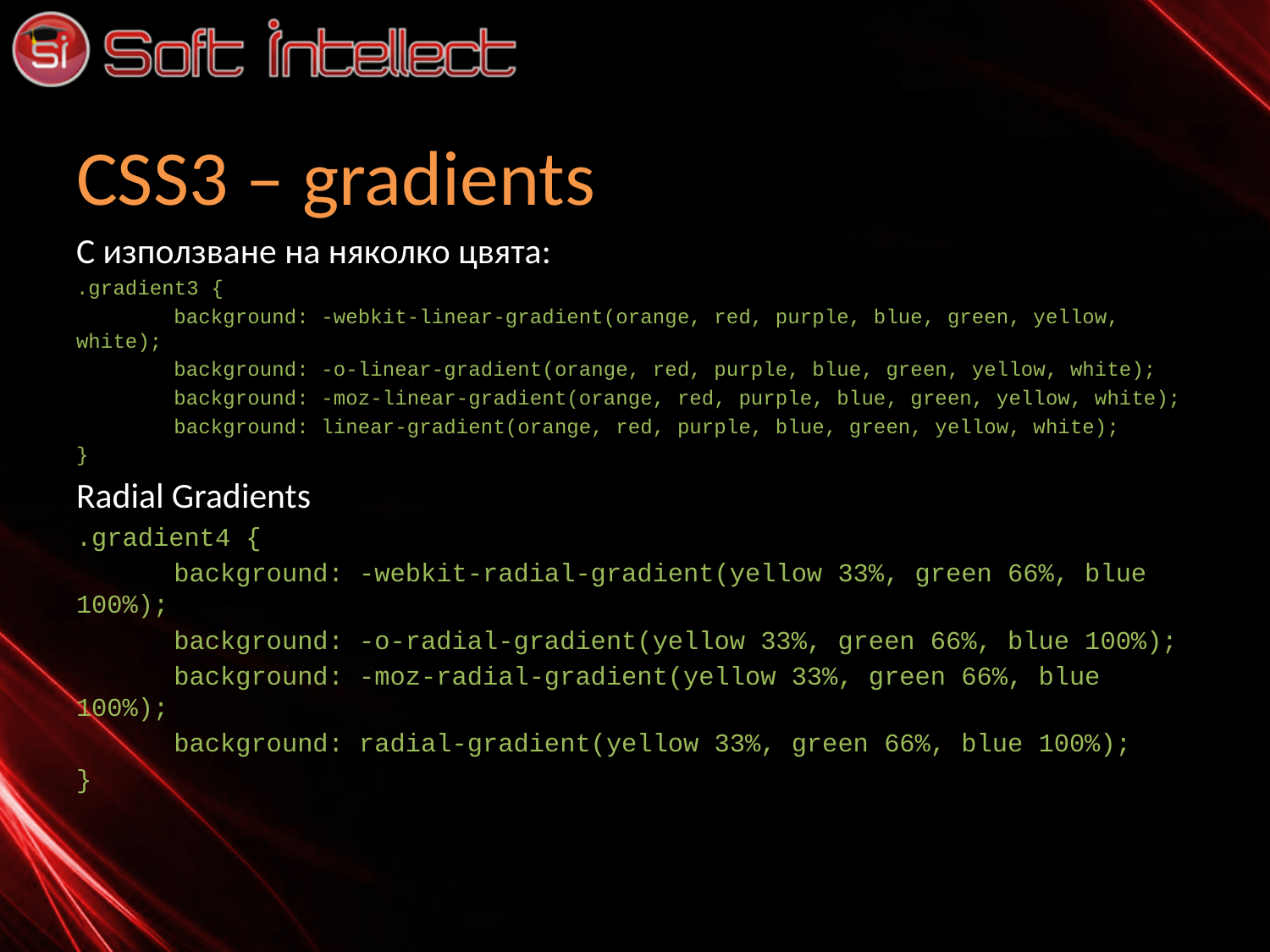

# CSS3 – gradients
С използване на няколко цвята:
.gradient3 {
	background: -webkit-linear-gradient(orange, red, purple, blue, green, yellow, white);
	background: -o-linear-gradient(orange, red, purple, blue, green, yellow, white);
 	background: -moz-linear-gradient(orange, red, purple, blue, green, yellow, white);
	background: linear-gradient(orange, red, purple, blue, green, yellow, white);
}
Radial Gradients
.gradient4 {
	background: -webkit-radial-gradient(yellow 33%, green 66%, blue 100%);
	background: -o-radial-gradient(yellow 33%, green 66%, blue 100%);
	background: -moz-radial-gradient(yellow 33%, green 66%, blue 100%);
	background: radial-gradient(yellow 33%, green 66%, blue 100%);
}